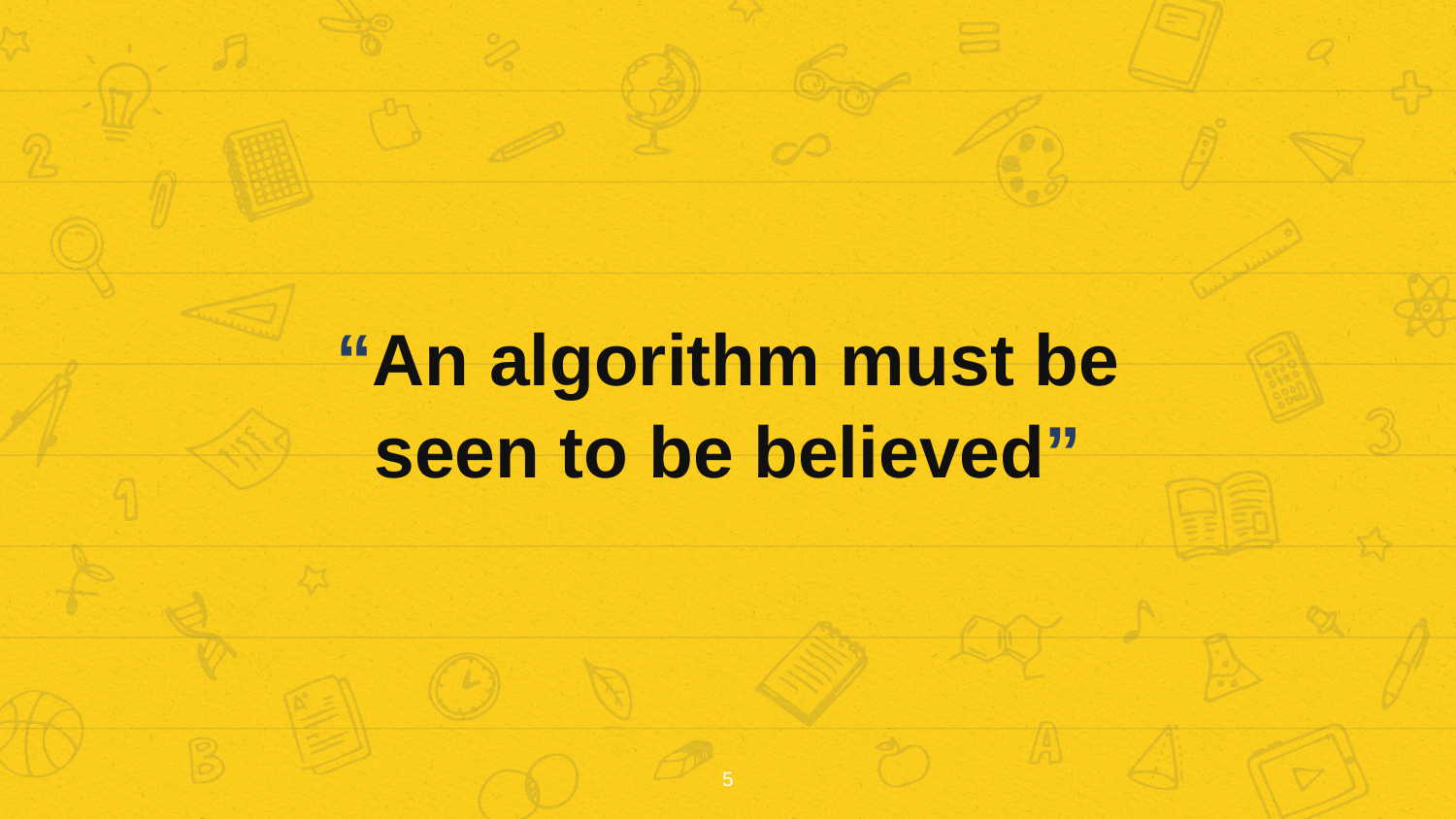

“An algorithm must be seen to be believed”
5